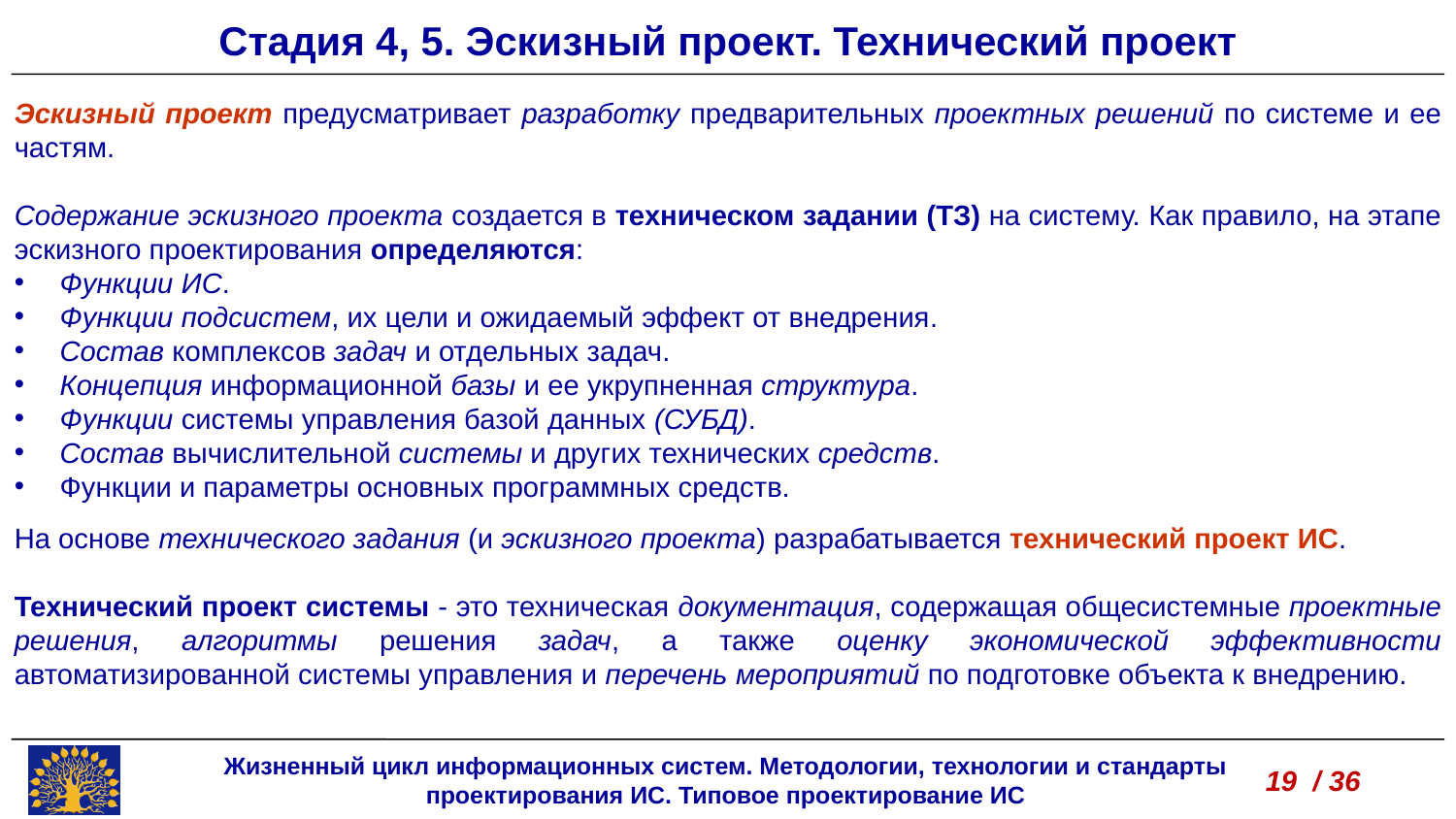

Стадия 4, 5. Эскизный проект. Технический проект
Эскизный проект предусматривает разработку предварительных проектных решений по системе и ее частям.

Содержание эскизного проекта создается в техническом задании (ТЗ) на систему. Как правило, на этапе эскизного проектирования определяются:
Функции ИС.
Функции подсистем, их цели и ожидаемый эффект от внедрения.
Состав комплексов задач и отдельных задач.
Концепция информационной базы и ее укрупненная структура.
Функции системы управления базой данных (СУБД).
Состав вычислительной системы и других технических средств.
Функции и параметры основных программных средств.
На основе технического задания (и эскизного проекта) разрабатывается технический проект ИС.

Технический проект системы - это техническая документация, содержащая общесистемные проектные решения, алгоритмы решения задач, а также оценку экономической эффективности автоматизированной системы управления и перечень мероприятий по подготовке объекта к внедрению.